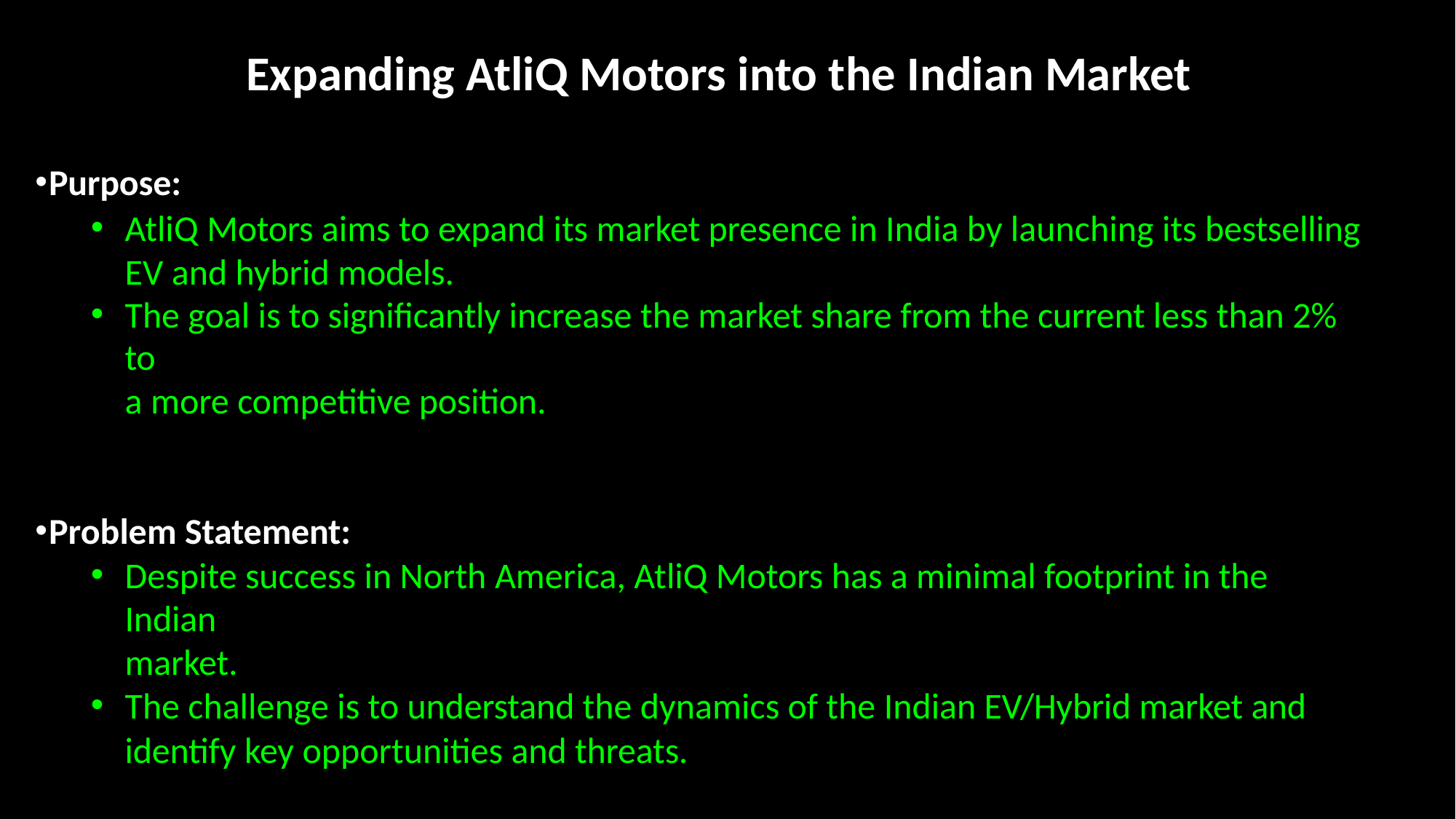

# Expanding AtliQ Motors into the Indian Market
Purpose:
AtliQ Motors aims to expand its market presence in India by launching its bestselling EV and hybrid models.
The goal is to significantly increase the market share from the current less than 2% to
a more competitive position.

Problem Statement:
Despite success in North America, AtliQ Motors has a minimal footprint in the Indian
market.
The challenge is to understand the dynamics of the Indian EV/Hybrid market and
identify key opportunities and threats.